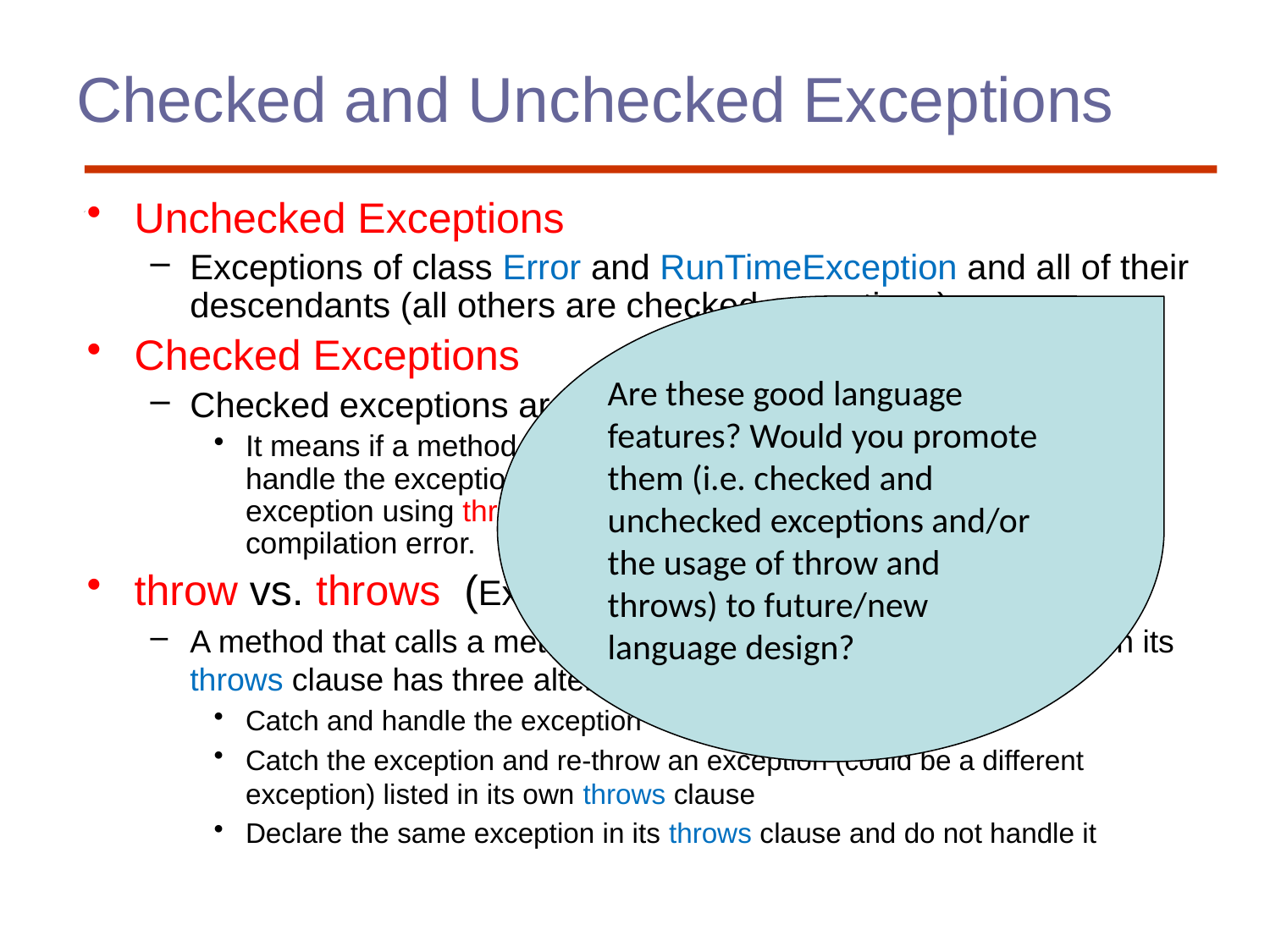

# Checked and Unchecked Exceptions
Unchecked Exceptions
Exceptions of class Error and RunTimeException and all of their descendants (all others are checked exceptions)
Checked Exceptions
Checked exceptions are checked at compile-time.
It means if a method is throwing a checked exception then it should handle the exception using try-catch block or it should declare the exception using throws keyword, otherwise the program will give a compilation error.
throw vs. throws  (Example next slide)
A method that calls a method with a particular checked exception in its throws clause has three alternatives:
Catch and handle the exception
Catch the exception and re-throw an exception (could be a different exception) listed in its own throws clause
Declare the same exception in its throws clause and do not handle it

Are these good language features? Would you promote them (i.e. checked and unchecked exceptions and/or the usage of throw and throws) to future/new language design?